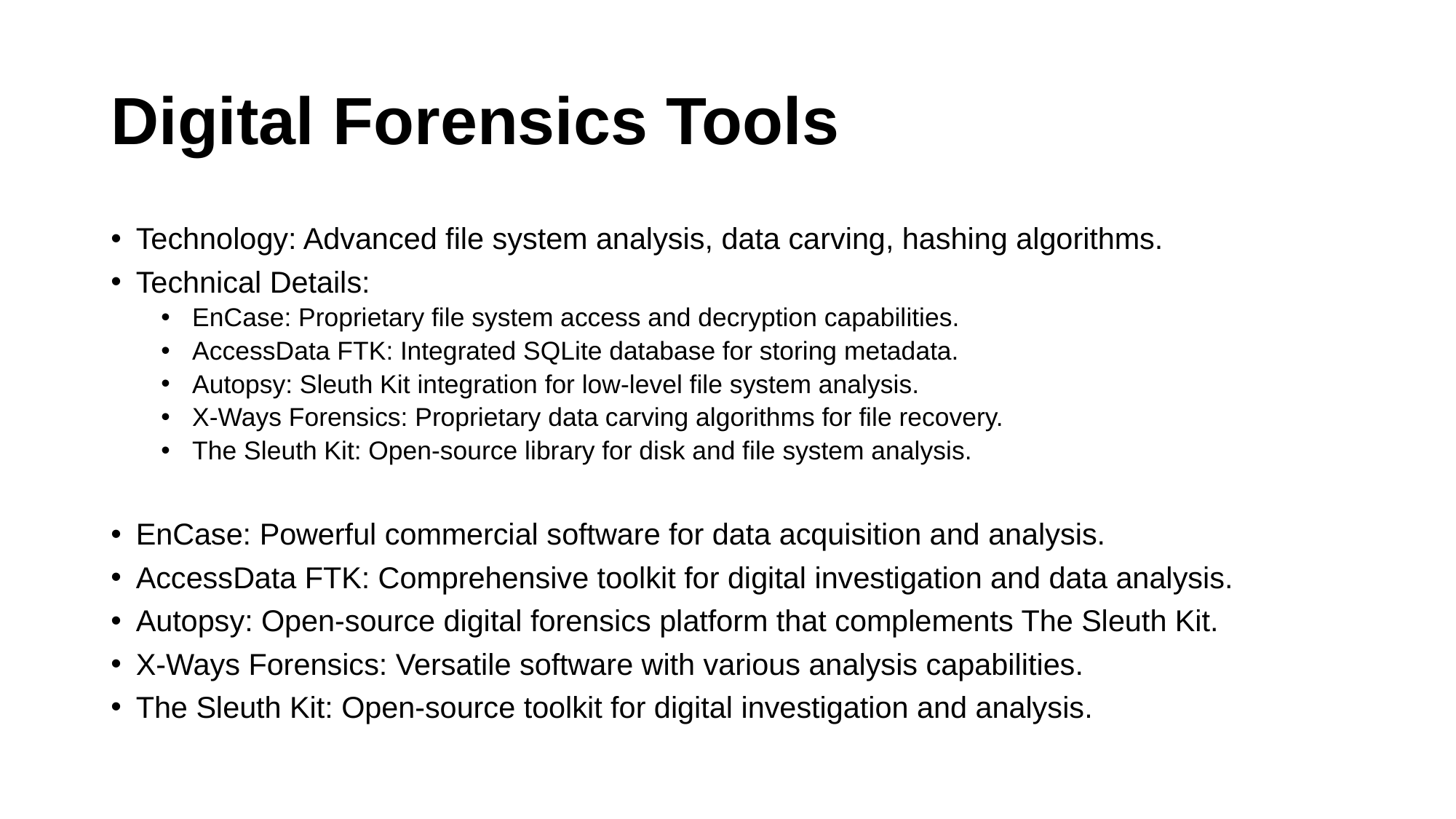

# Digital Forensics Tools
Technology: Advanced file system analysis, data carving, hashing algorithms.
Technical Details:
EnCase: Proprietary file system access and decryption capabilities.
AccessData FTK: Integrated SQLite database for storing metadata.
Autopsy: Sleuth Kit integration for low-level file system analysis.
X-Ways Forensics: Proprietary data carving algorithms for file recovery.
The Sleuth Kit: Open-source library for disk and file system analysis.

EnCase: Powerful commercial software for data acquisition and analysis.
AccessData FTK: Comprehensive toolkit for digital investigation and data analysis.
Autopsy: Open-source digital forensics platform that complements The Sleuth Kit.
X-Ways Forensics: Versatile software with various analysis capabilities.
The Sleuth Kit: Open-source toolkit for digital investigation and analysis.